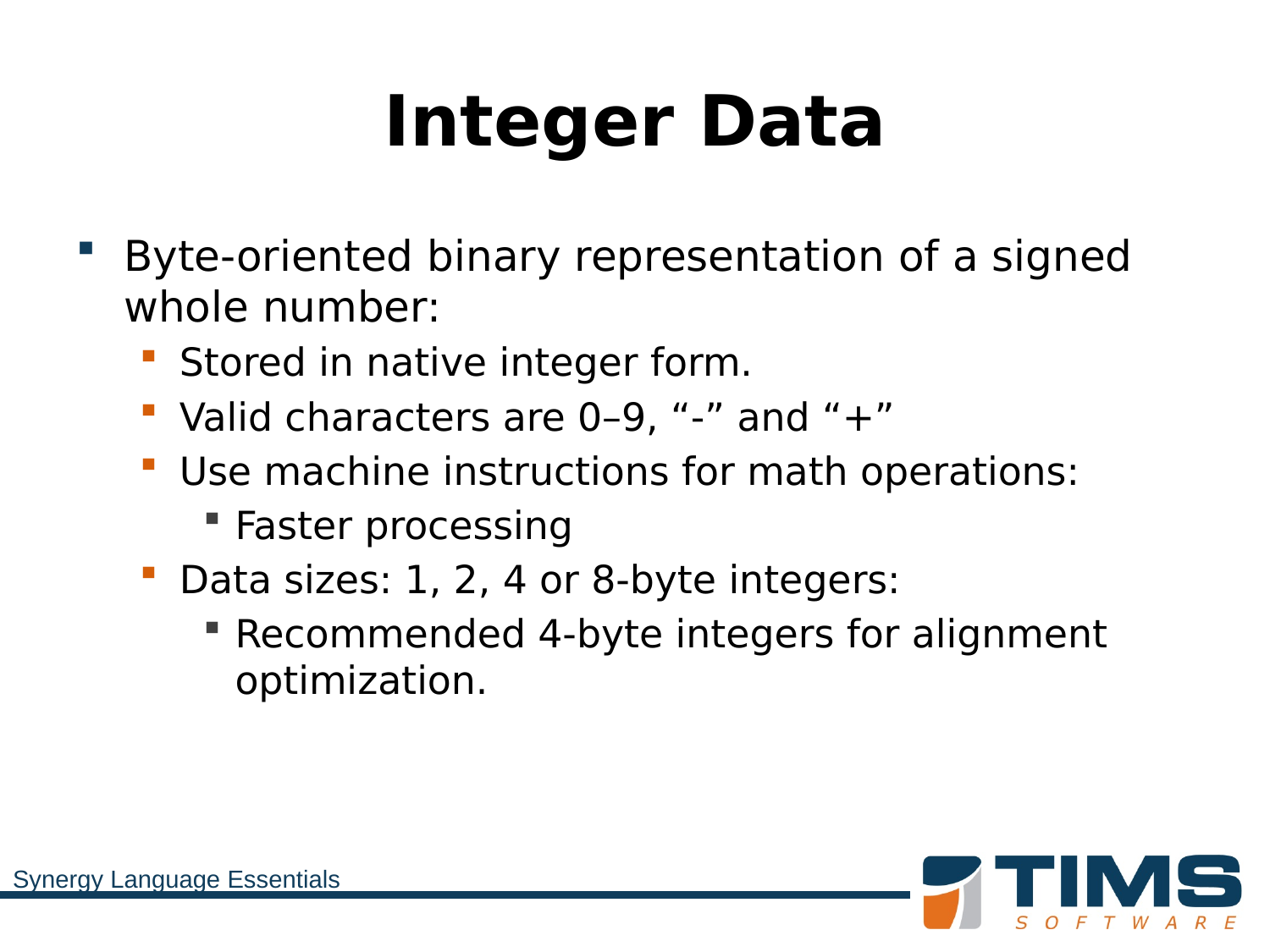

# Integer Data
Byte-oriented binary representation of a signed whole number:
Stored in native integer form.
Valid characters are 0–9, “-” and “+”
Use machine instructions for math operations:
Faster processing
Data sizes: 1, 2, 4 or 8-byte integers:
Recommended 4-byte integers for alignment optimization.
Synergy Language Essentials